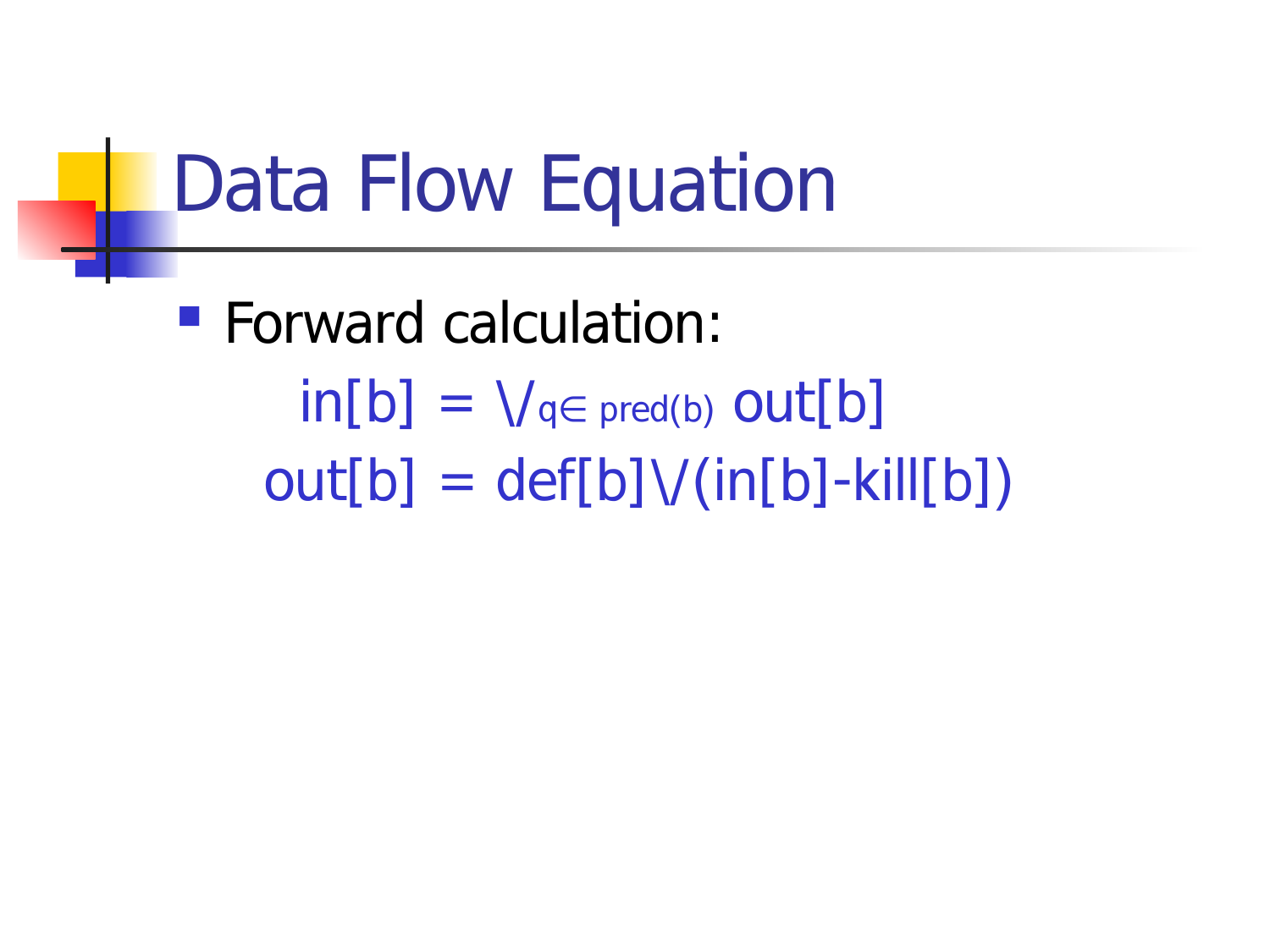

# Data Flow Equation
Forward calculation:
       in[b] = \/q∈ pred(b) out[b]
     out[b] = def[b]\/(in[b]-kill[b])